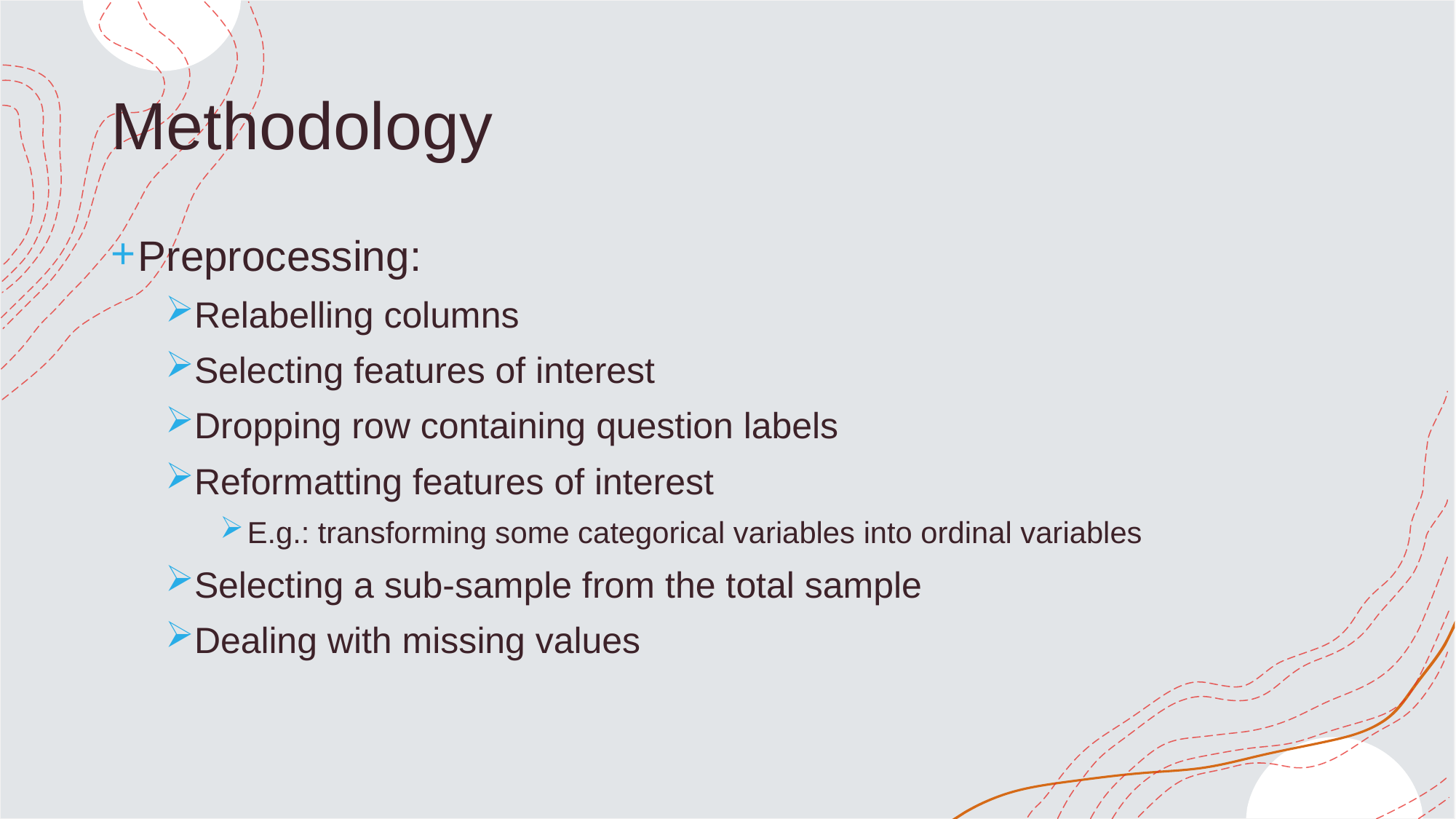

# Methodology
Preprocessing:
Relabelling columns
Selecting features of interest
Dropping row containing question labels
Reformatting features of interest
E.g.: transforming some categorical variables into ordinal variables
Selecting a sub-sample from the total sample
Dealing with missing values